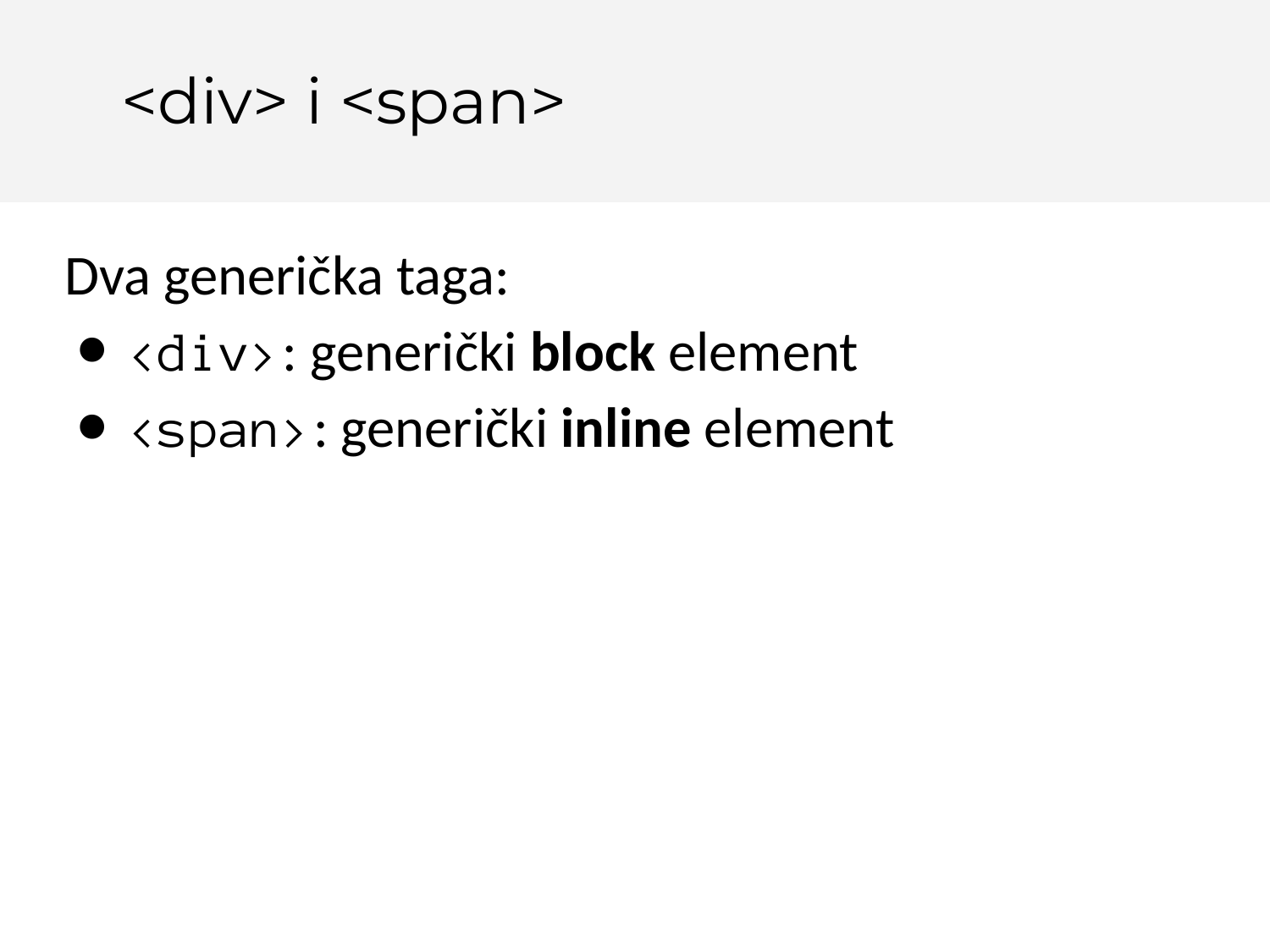

<div> i <span>
Dva generička taga:
<div>: generički block element
<span>: generički inline element